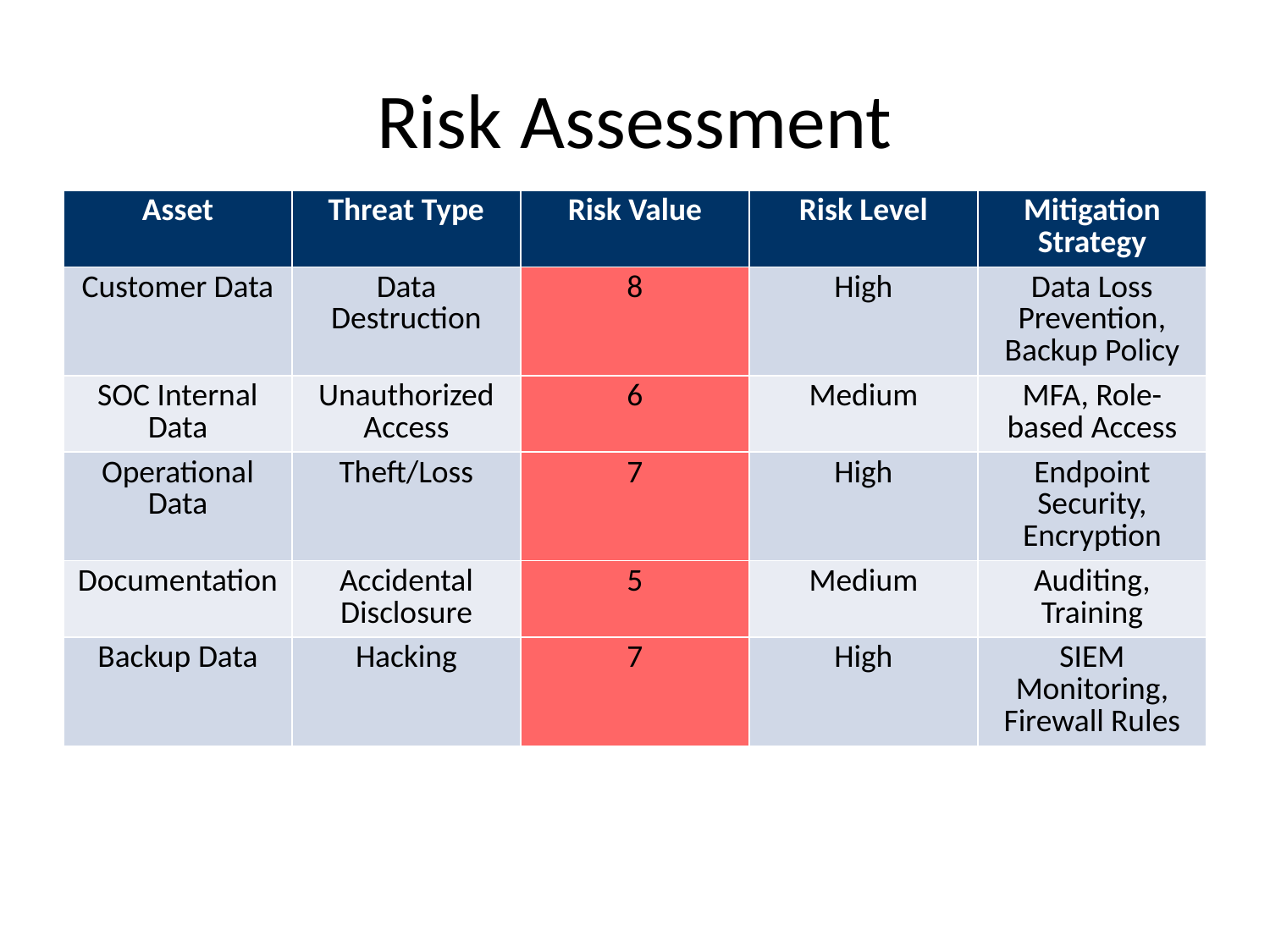

# Risk Assessment
| Asset | Threat Type | Risk Value | Risk Level | Mitigation Strategy |
| --- | --- | --- | --- | --- |
| Customer Data | Data Destruction | 8 | High | Data Loss Prevention, Backup Policy |
| SOC Internal Data | Unauthorized Access | 6 | Medium | MFA, Role-based Access |
| Operational Data | Theft/Loss | 7 | High | Endpoint Security, Encryption |
| Documentation | Accidental Disclosure | 5 | Medium | Auditing, Training |
| Backup Data | Hacking | 7 | High | SIEM Monitoring, Firewall Rules |